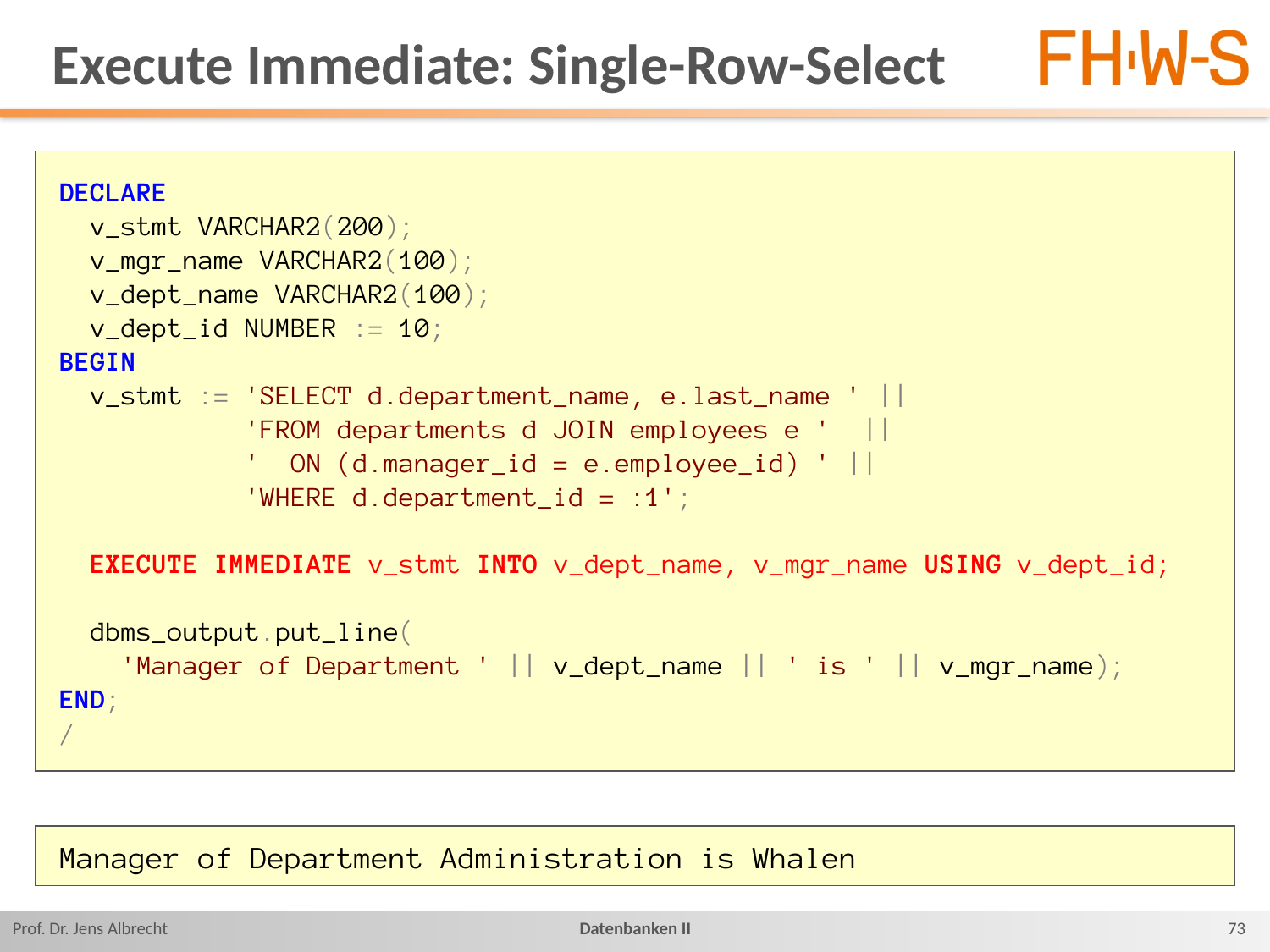

# Execute Immediate: Single-Row-Select
DECLARE
  v_stmt VARCHAR2(200);
  v_mgr_name VARCHAR2(100);
  v_dept_name VARCHAR2(100);
  v_dept_id NUMBER := 10;
BEGIN
  v_stmt := 'SELECT d.department_name, e.last_name ' ||
            'FROM departments d JOIN employees e '  ||
            '  ON (d.manager_id = e.employee_id) ' ||
            'WHERE d.department_id = :1';

  EXECUTE IMMEDIATE v_stmt INTO v_dept_name, v_mgr_name USING v_dept_id;

  dbms_output.put_line(
    'Manager of Department ' || v_dept_name || ' is ' || v_mgr_name);
END;
/
Manager of Department Administration is Whalen